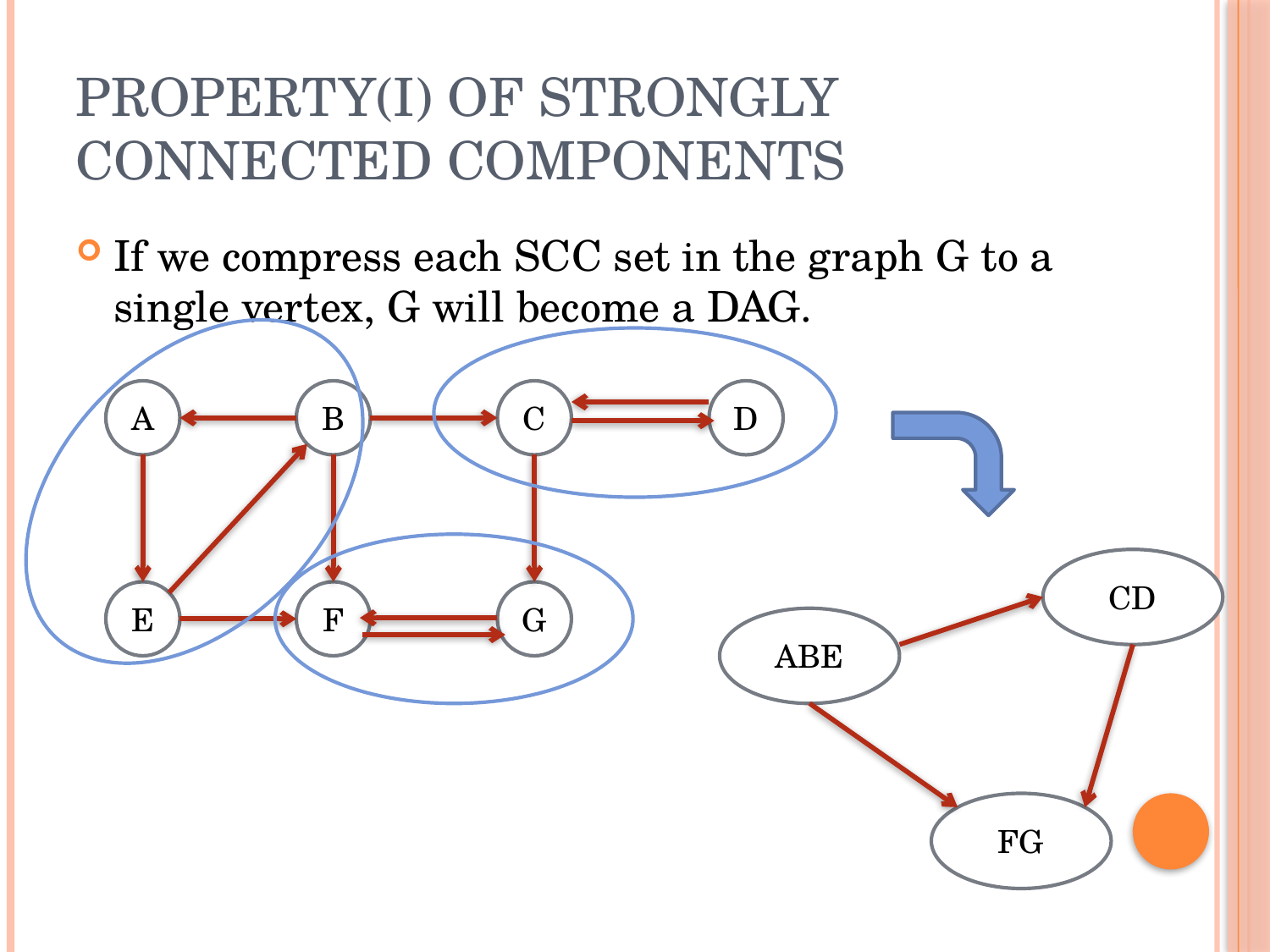

# Property(I) of strongly connected components
If we compress each SCC set in the graph G to a single vertex, G will become a DAG.

A
B
C
D

CD
E
F
G
ABE
FG